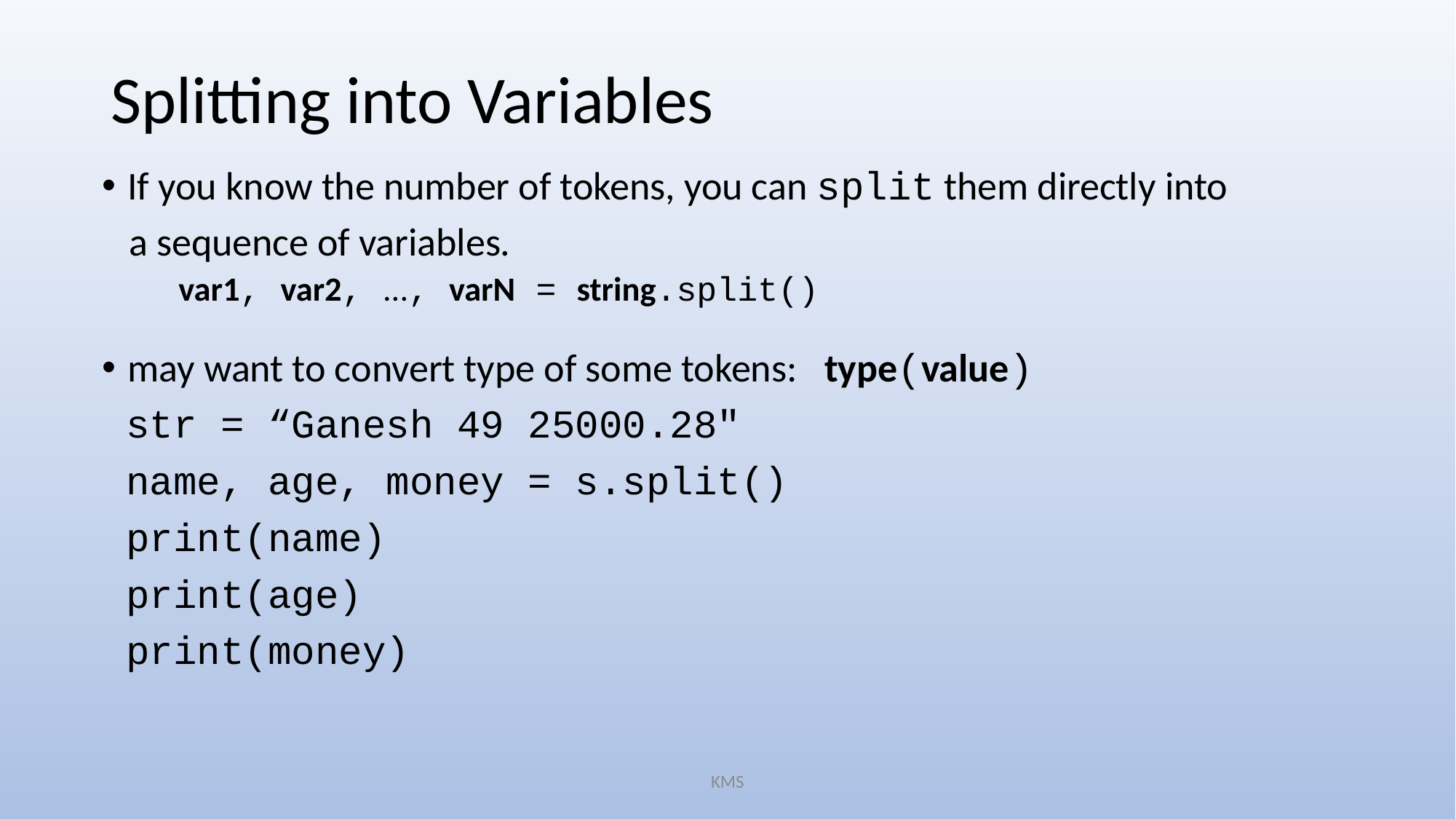

# Splitting into Variables
If you know the number of tokens, you can split them directly into
   a sequence of variables.
	var1, var2, ..., varN = string.split()

may want to convert type of some tokens:   type(value)
 str = “Ganesh 49 25000.28"
 name, age, money = s.split()
 print(name)
 print(age)
 print(money)

KMS